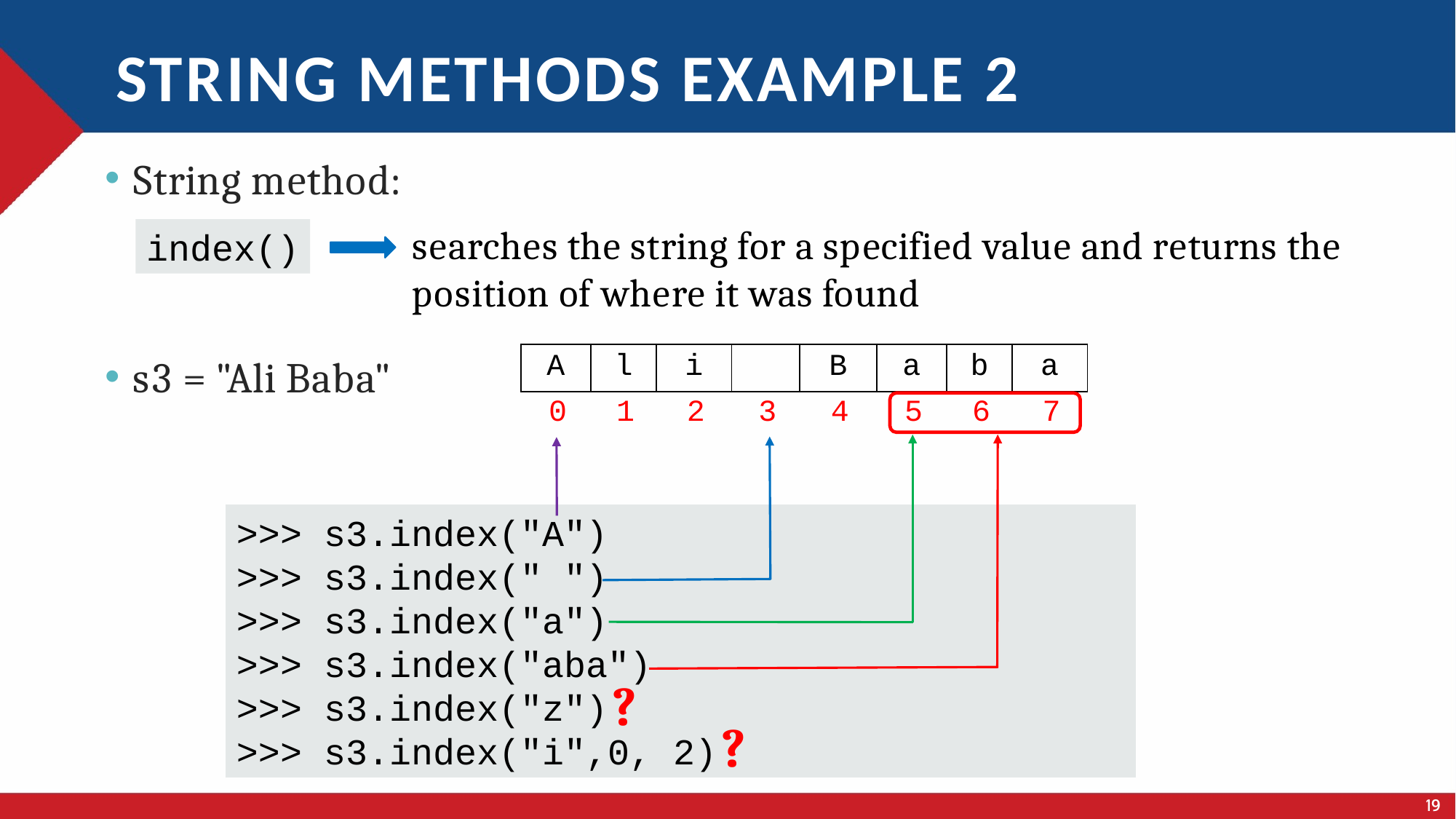

# String methods example 2
String method:

s3 = "Ali Baba"
searches the string for a specified value and returns the position of where it was found
index()

| A | l | i |  | B |
| --- | --- | --- | --- | --- |
| a | b | a |  |  |
| --- | --- | --- | --- | --- |
| 0 | 1 | 2 | 3 | 4 |
| --- | --- | --- | --- | --- |
| 5 | 6 | 7 |  |  |
| --- | --- | --- | --- | --- |

>>> s3.index("A")
>>> s3.index(" ")
>>> s3.index("a")
>>> s3.index("aba")
>>> s3.index("z")
>>> s3.index("i",0, 2)
?
?
19